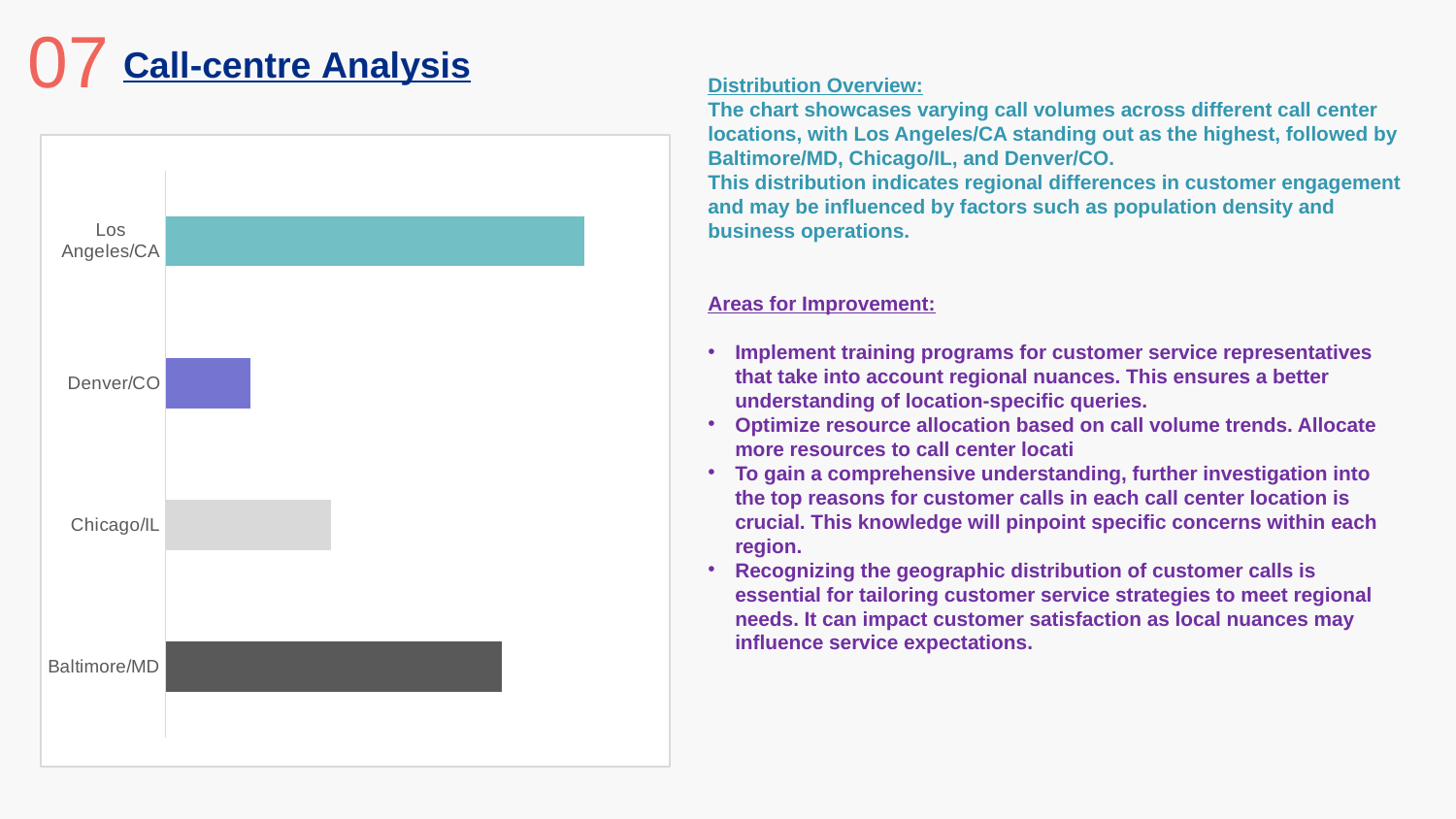

07
Call-centre Analysis
Distribution Overview:
The chart showcases varying call volumes across different call center locations, with Los Angeles/CA standing out as the highest, followed by Baltimore/MD, Chicago/IL, and Denver/CO.
This distribution indicates regional differences in customer engagement and may be influenced by factors such as population density and business operations.

Areas for Improvement:

Implement training programs for customer service representatives that take into account regional nuances. This ensures a better understanding of location-specific queries.
Optimize resource allocation based on call volume trends. Allocate more resources to call center locati
To gain a comprehensive understanding, further investigation into the top reasons for customer calls in each call center location is crucial. This knowledge will pinpoint specific concerns within each region.
Recognizing the geographic distribution of customer calls is essential for tailoring customer service strategies to meet regional needs. It can impact customer satisfaction as local nuances may influence service expectations.

### Chart

| Category | Total |
|---|---|
| Baltimore/MD | 11012.0 |
| Chicago/IL | 5419.0 |
| Denver/CO | 2776.0 |
| Los Angeles/CA | 13734.0 |